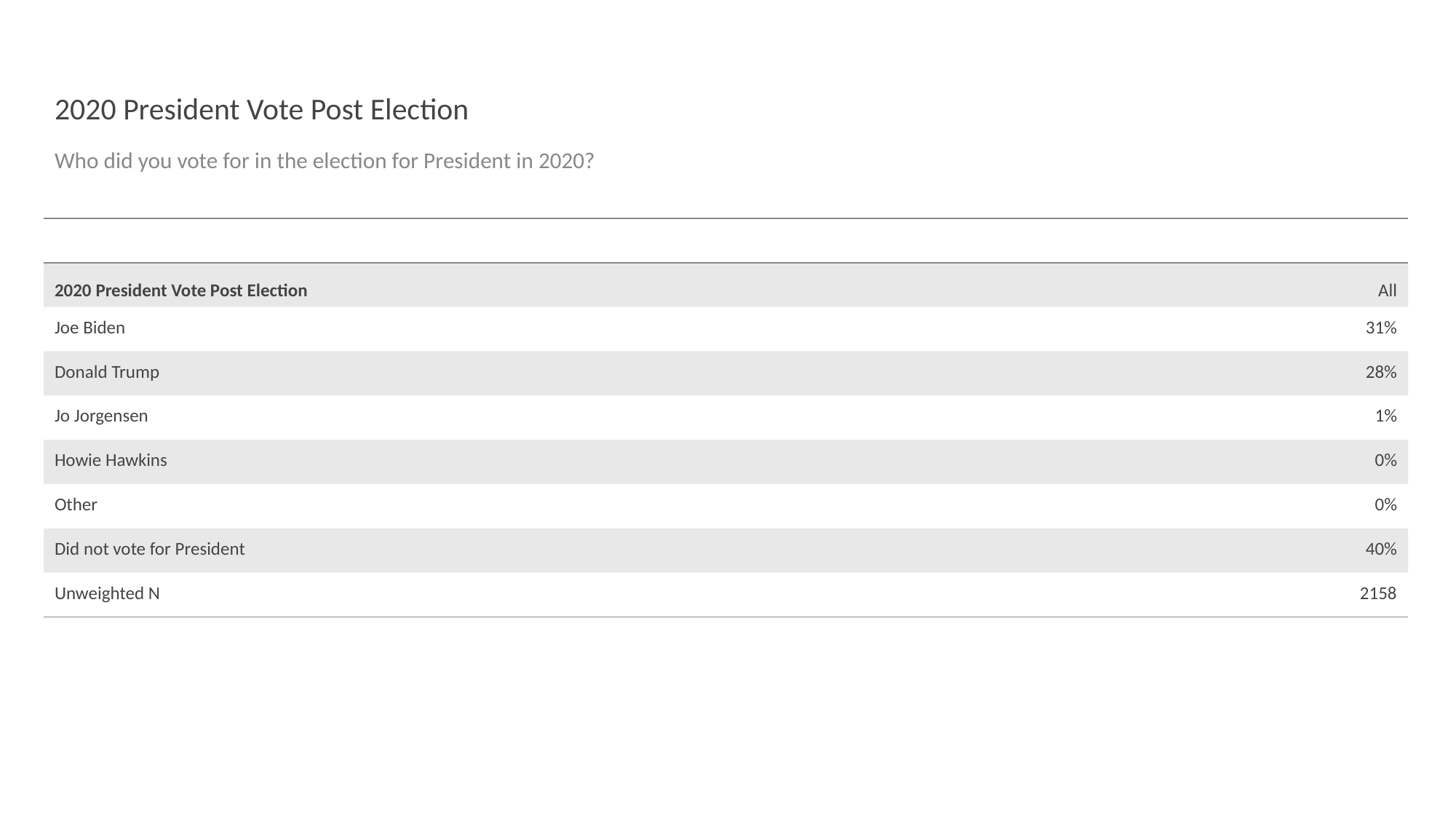

# 2020 President Vote Post Election
Who did you vote for in the election for President in 2020?
|  |  |
| --- | --- |
| 2020 President Vote Post Election | All |
| Joe Biden | 31% |
| Donald Trump | 28% |
| Jo Jorgensen | 1% |
| Howie Hawkins | 0% |
| Other | 0% |
| Did not vote for President | 40% |
| Unweighted N | 2158 |